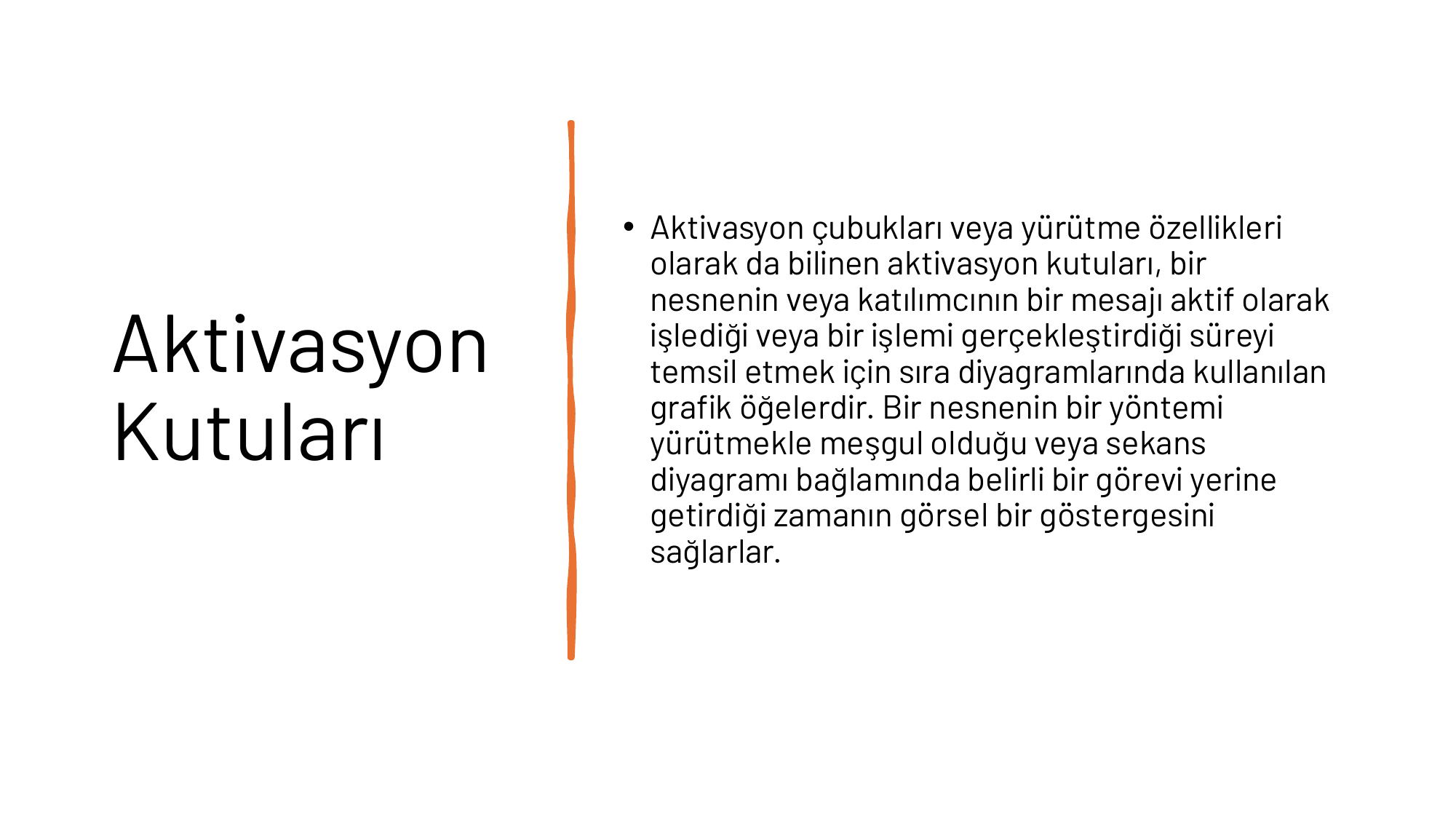

# Aktivasyon Kutuları
Aktivasyon çubukları veya yürütme özellikleri olarak da bilinen aktivasyon kutuları, bir nesnenin veya katılımcının bir mesajı aktif olarak işlediği veya bir işlemi gerçekleştirdiği süreyi temsil etmek için sıra diyagramlarında kullanılan grafik öğelerdir. Bir nesnenin bir yöntemi yürütmekle meşgul olduğu veya sekans diyagramı bağlamında belirli bir görevi yerine getirdiği zamanın görsel bir göstergesini sağlarlar.